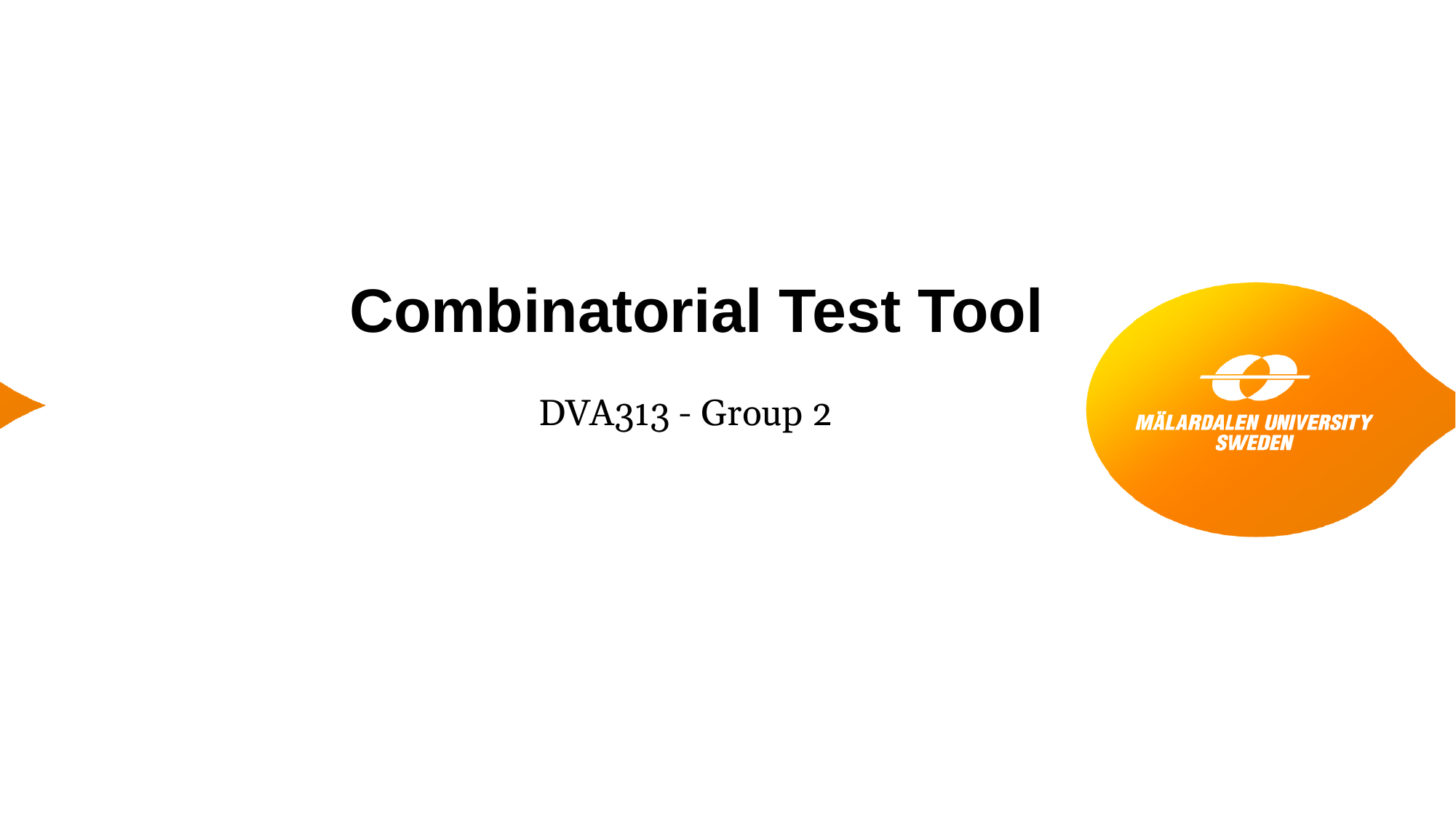

#
Combinatorial Test Tool

DVA313 - Group 2